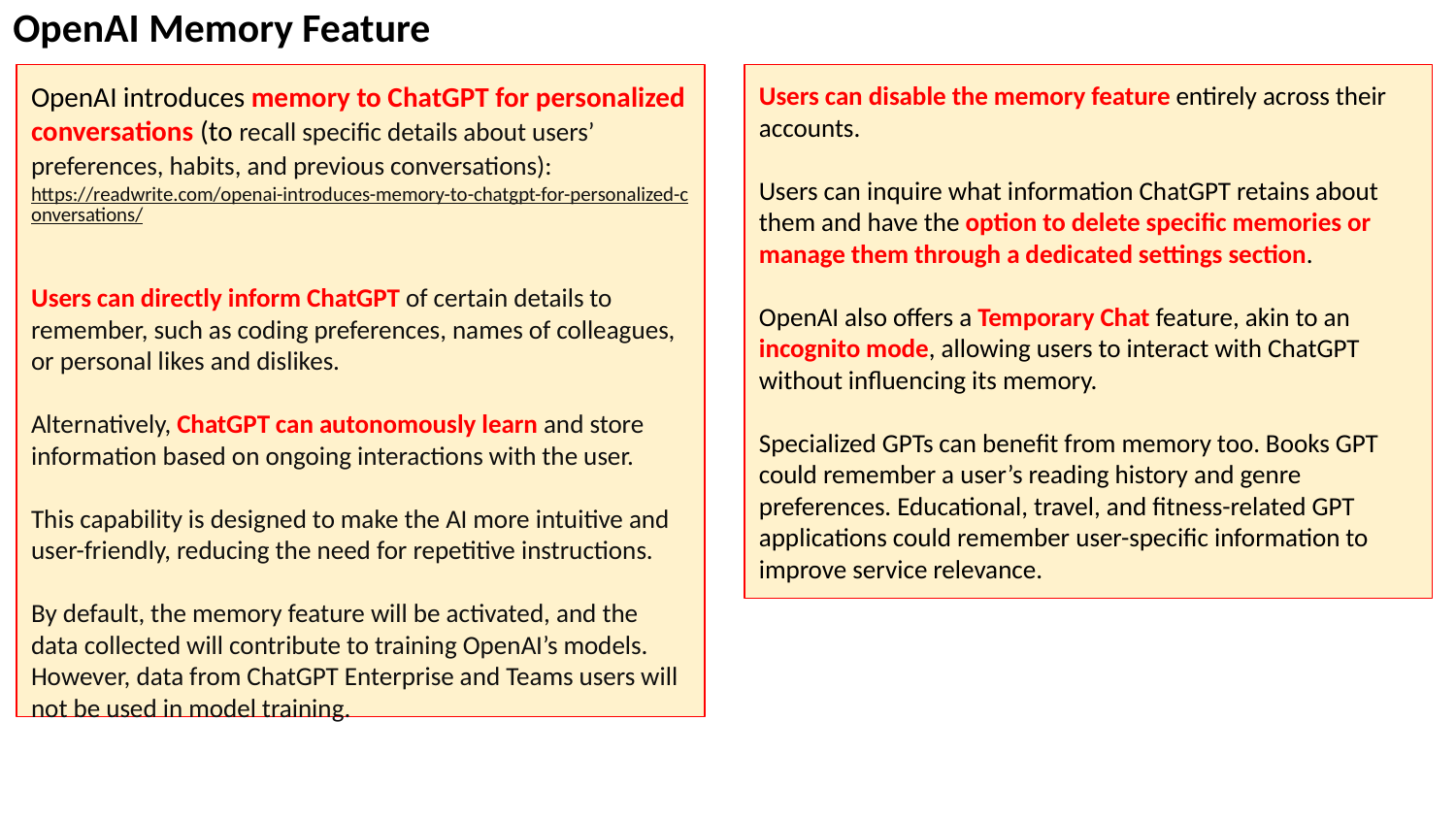

OpenAI Memory Feature
OpenAI introduces memory to ChatGPT for personalized conversations (to recall specific details about users’ preferences, habits, and previous conversations):
https://readwrite.com/openai-introduces-memory-to-chatgpt-for-personalized-conversations/

Users can directly inform ChatGPT of certain details to remember, such as coding preferences, names of colleagues, or personal likes and dislikes.

Alternatively, ChatGPT can autonomously learn and store information based on ongoing interactions with the user.

This capability is designed to make the AI more intuitive and user-friendly, reducing the need for repetitive instructions.

By default, the memory feature will be activated, and the data collected will contribute to training OpenAI’s models. However, data from ChatGPT Enterprise and Teams users will not be used in model training.
Users can disable the memory feature entirely across their accounts.

Users can inquire what information ChatGPT retains about them and have the option to delete specific memories or manage them through a dedicated settings section.

OpenAI also offers a Temporary Chat feature, akin to an incognito mode, allowing users to interact with ChatGPT without influencing its memory.

Specialized GPTs can benefit from memory too. Books GPT could remember a user’s reading history and genre preferences. Educational, travel, and fitness-related GPT applications could remember user-specific information to improve service relevance.